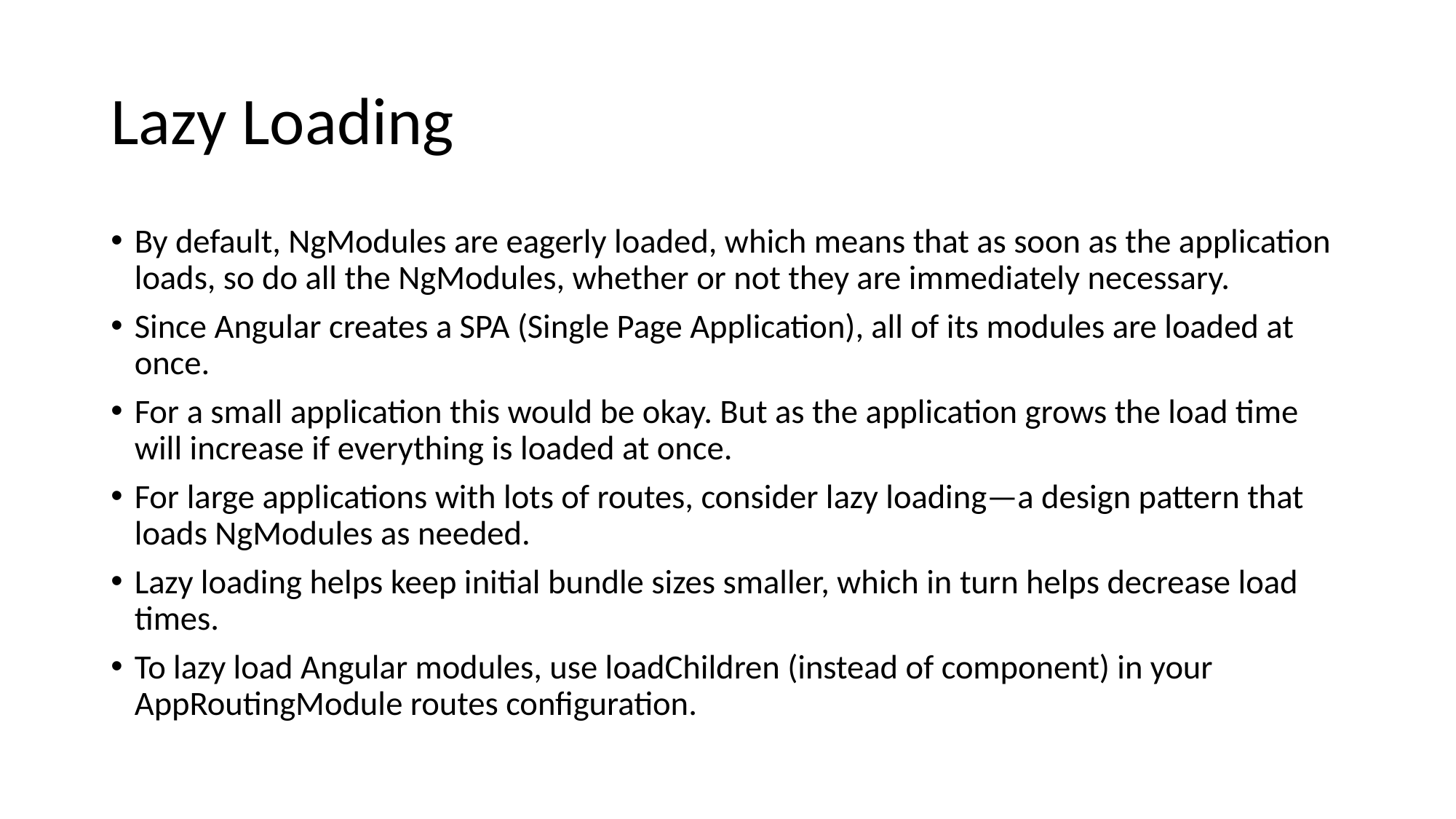

# Lazy Loading
By default, NgModules are eagerly loaded, which means that as soon as the application loads, so do all the NgModules, whether or not they are immediately necessary.
Since Angular creates a SPA (Single Page Application), all of its modules are loaded at once.
For a small application this would be okay. But as the application grows the load time will increase if everything is loaded at once.
For large applications with lots of routes, consider lazy loading—a design pattern that loads NgModules as needed.
Lazy loading helps keep initial bundle sizes smaller, which in turn helps decrease load times.
To lazy load Angular modules, use loadChildren (instead of component) in your AppRoutingModule routes configuration.